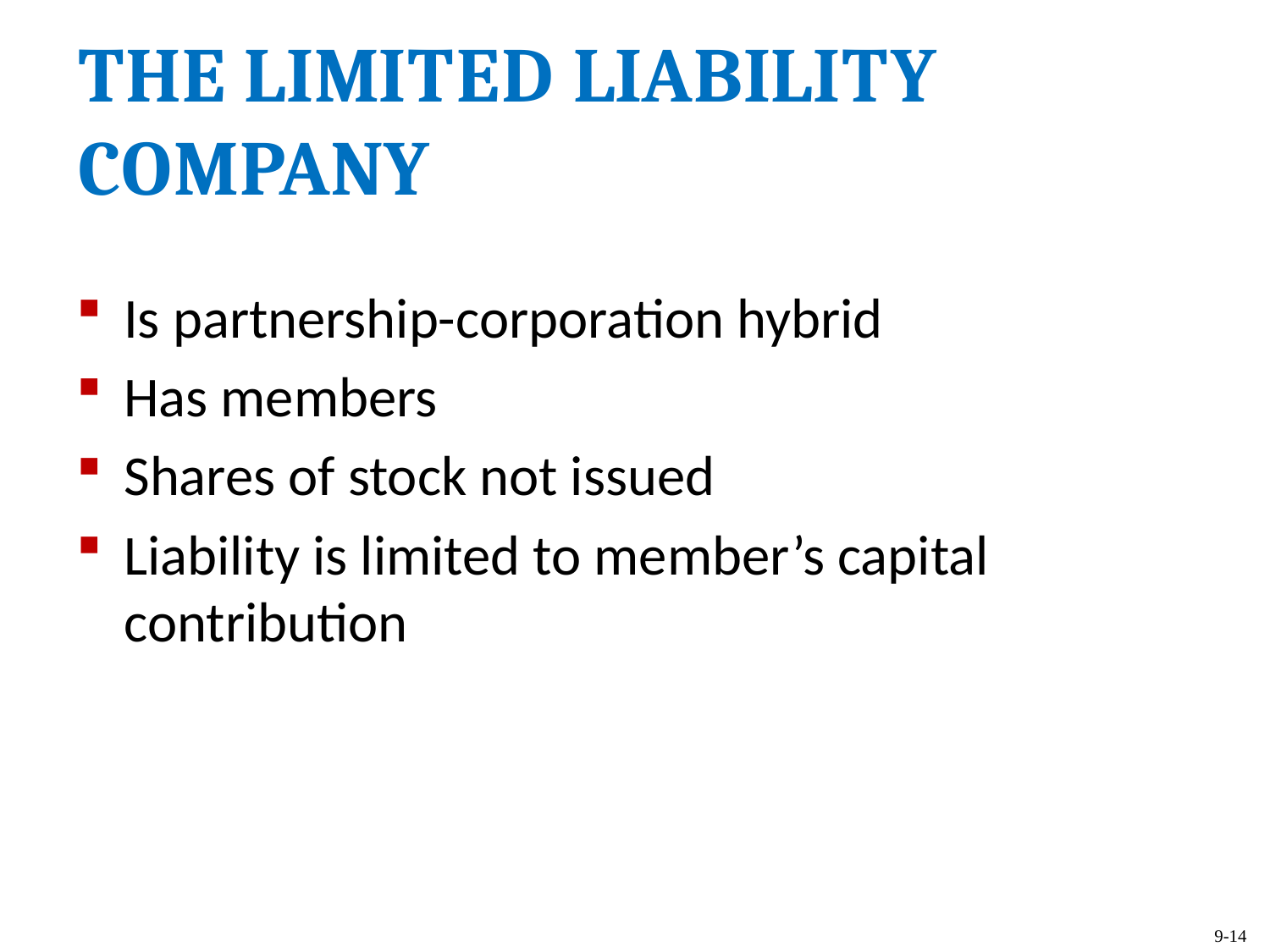

THE LIMITED LIABILITY COMPANY
Is partnership-corporation hybrid
Has members
Shares of stock not issued
Liability is limited to member’s capital contribution